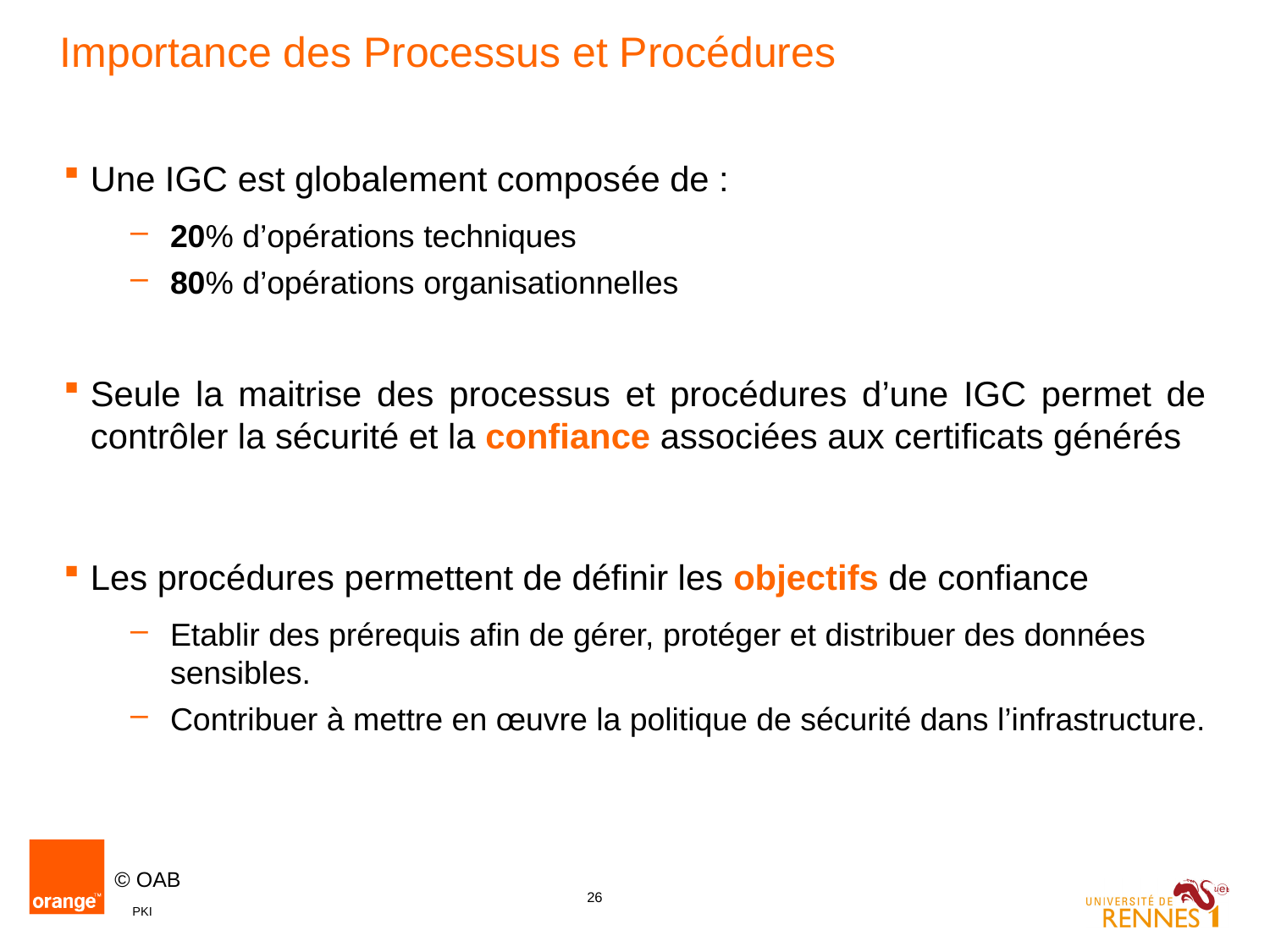

# Importance des Processus et Procédures
Une IGC est globalement composée de :
20% d’opérations techniques
80% d’opérations organisationnelles

Seule la maitrise des processus et procédures d’une IGC permet de contrôler la sécurité et la confiance associées aux certificats générés

Les procédures permettent de définir les objectifs de confiance
Etablir des prérequis afin de gérer, protéger et distribuer des données sensibles.
Contribuer à mettre en œuvre la politique de sécurité dans l’infrastructure.

PKI